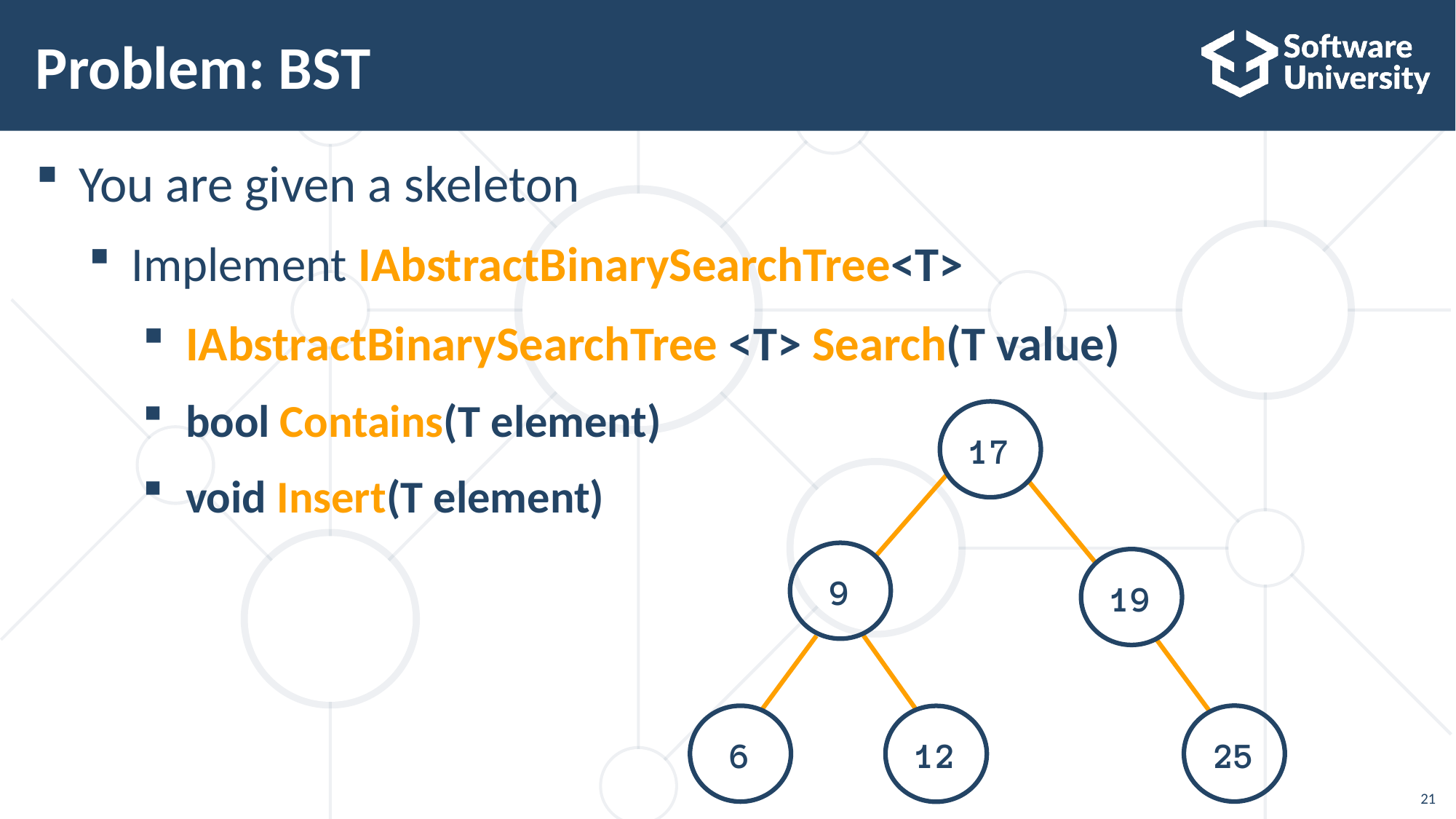

21
# Problem: BST
You are given a skeleton
Implement IAbstractBinarySearchTree<T>
IAbstractBinarySearchTree <T> Search(T value)
bool Contains(T element)
void Insert(T element)

17

9
19

25
6
12